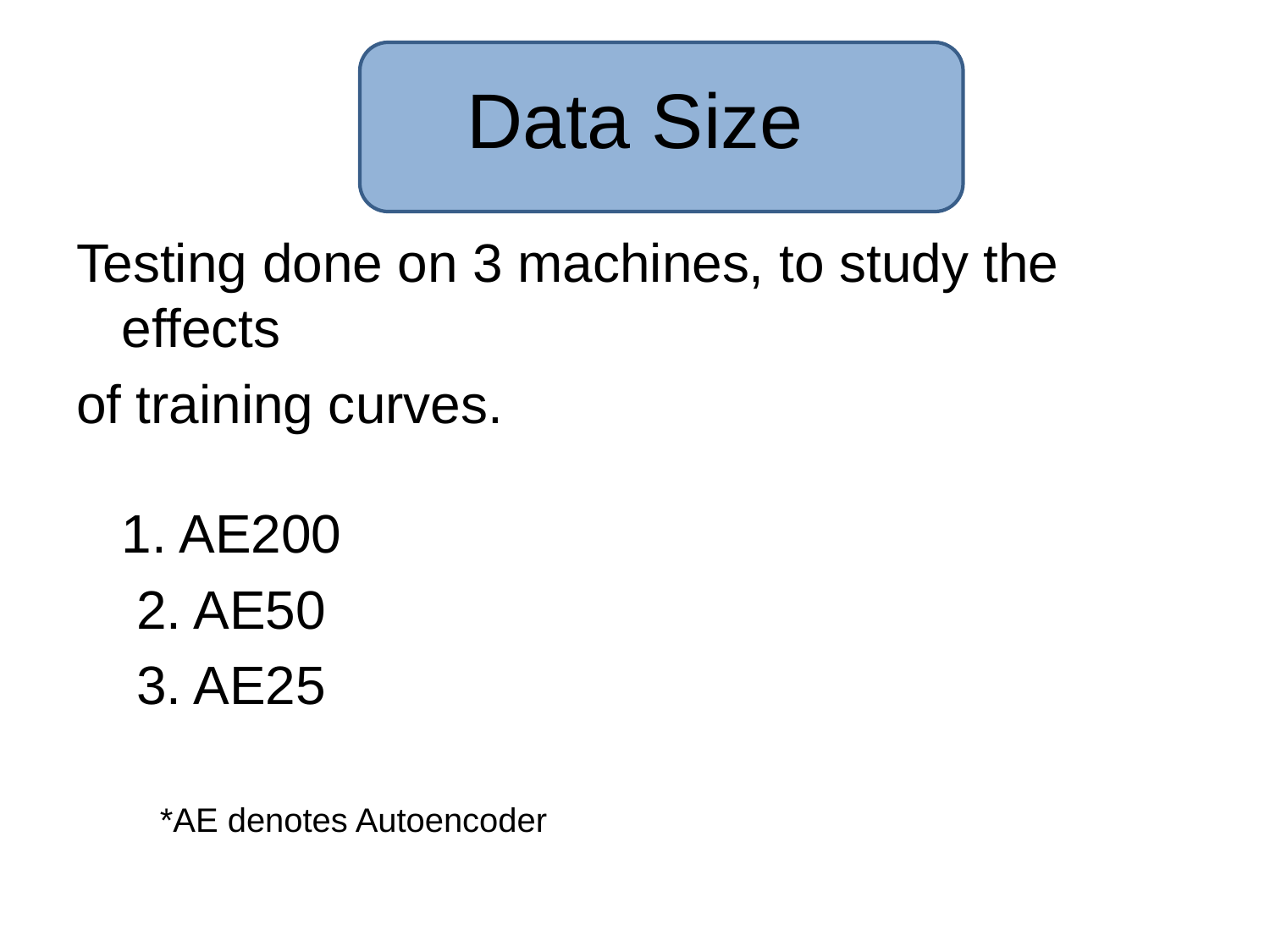

# Data Size

Testing done on 3 machines, to study the effects
of training curves.
1. AE200
    2. AE50
    3. AE25

         *AE denotes Autoencoder